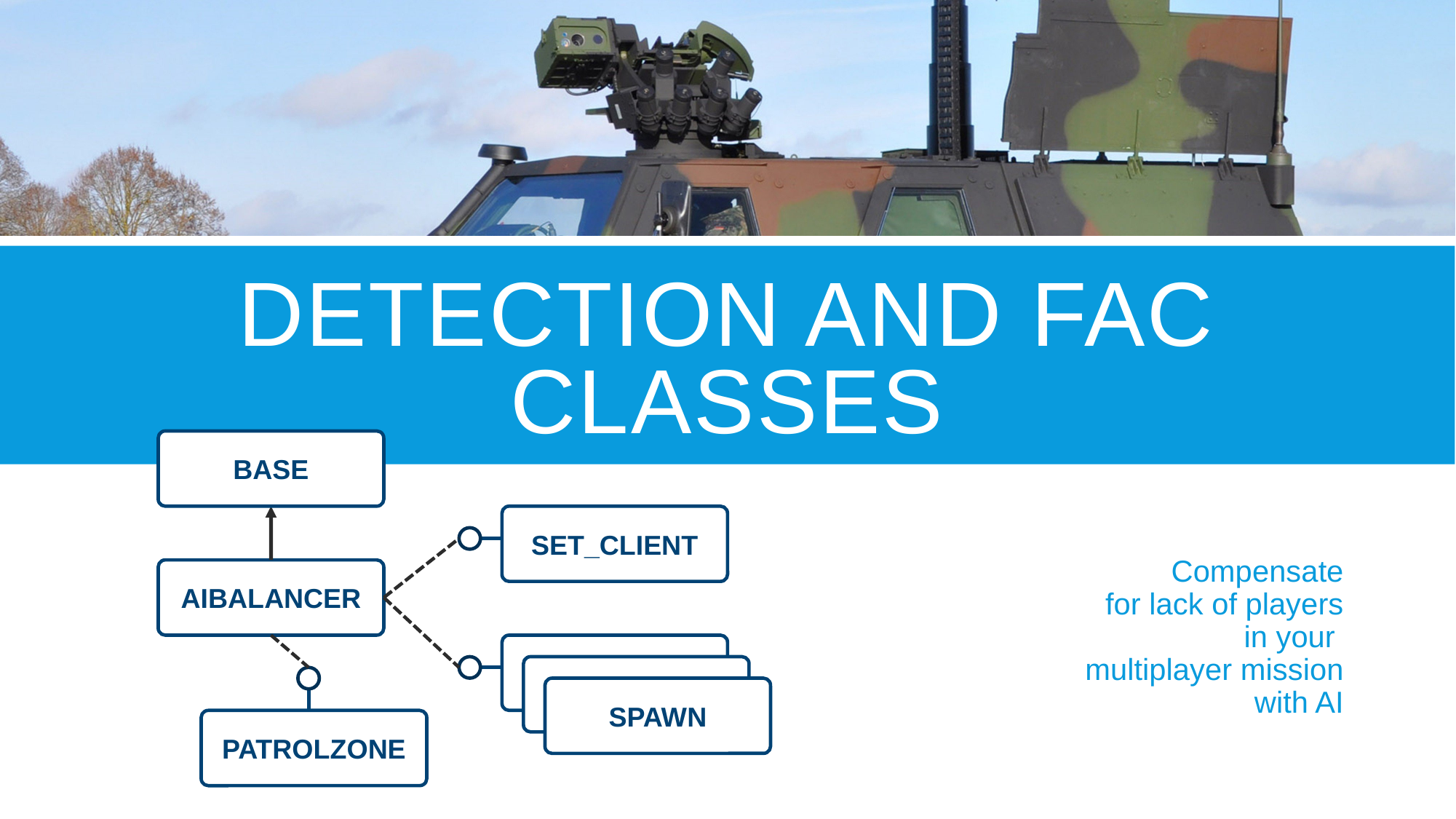

# DETECTION and FAC classes
BASE
Compensate
for lack of players
in your
multiplayer mission
with AI
SET_CLIENT

AIBALANCER
SPAWN

SPAWN

SPAWN
PATROLZONE